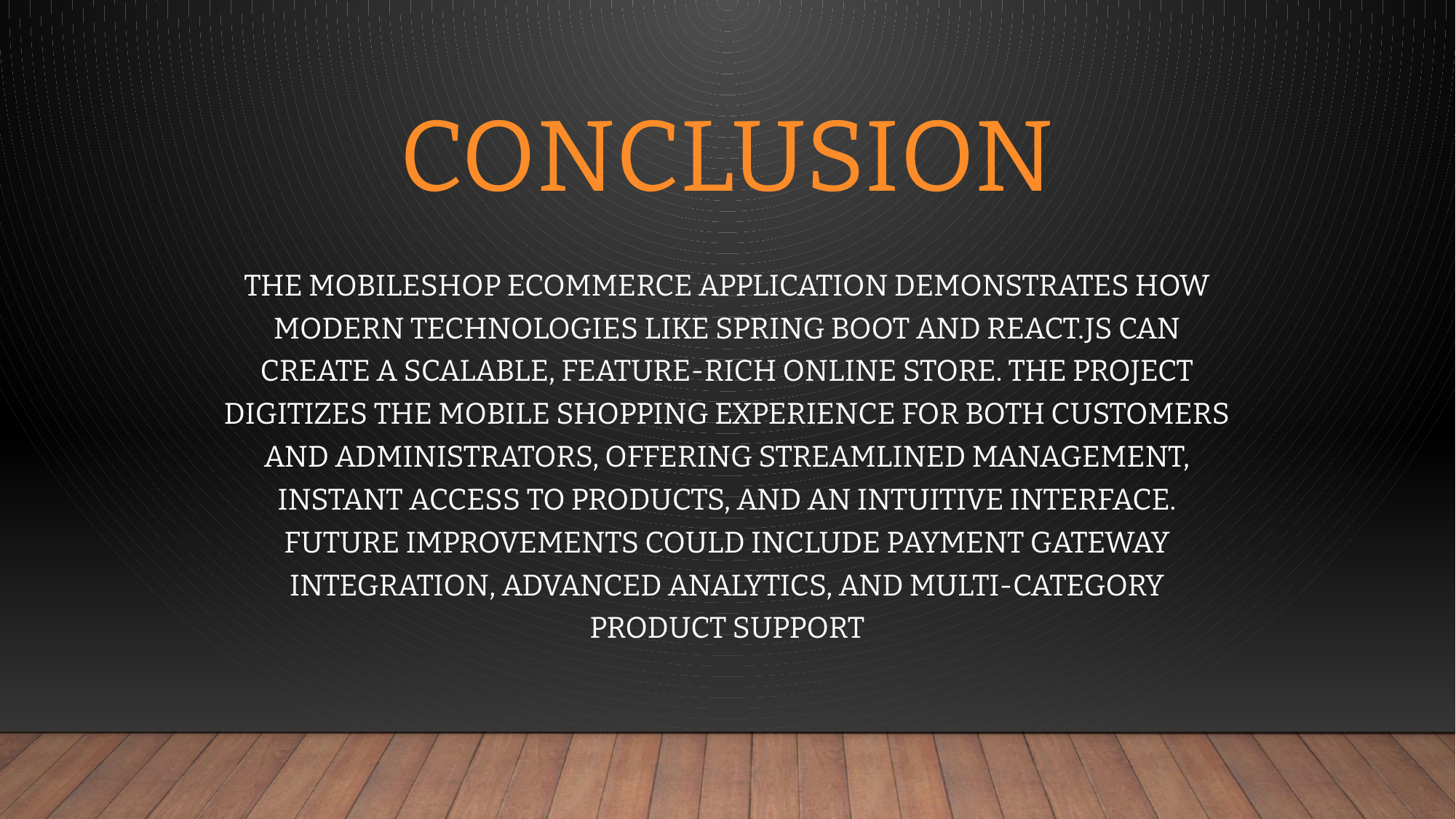

# CONCLUSION
The MobileShop eCommerce application demonstrates how modern technologies like Spring Boot and React.js can create a scalable, feature-rich online store. The project digitizes the mobile shopping experience for both customers and administrators, offering streamlined management, instant access to products, and an intuitive interface. Future improvements could include payment gateway integration, advanced analytics, and multi-category product support